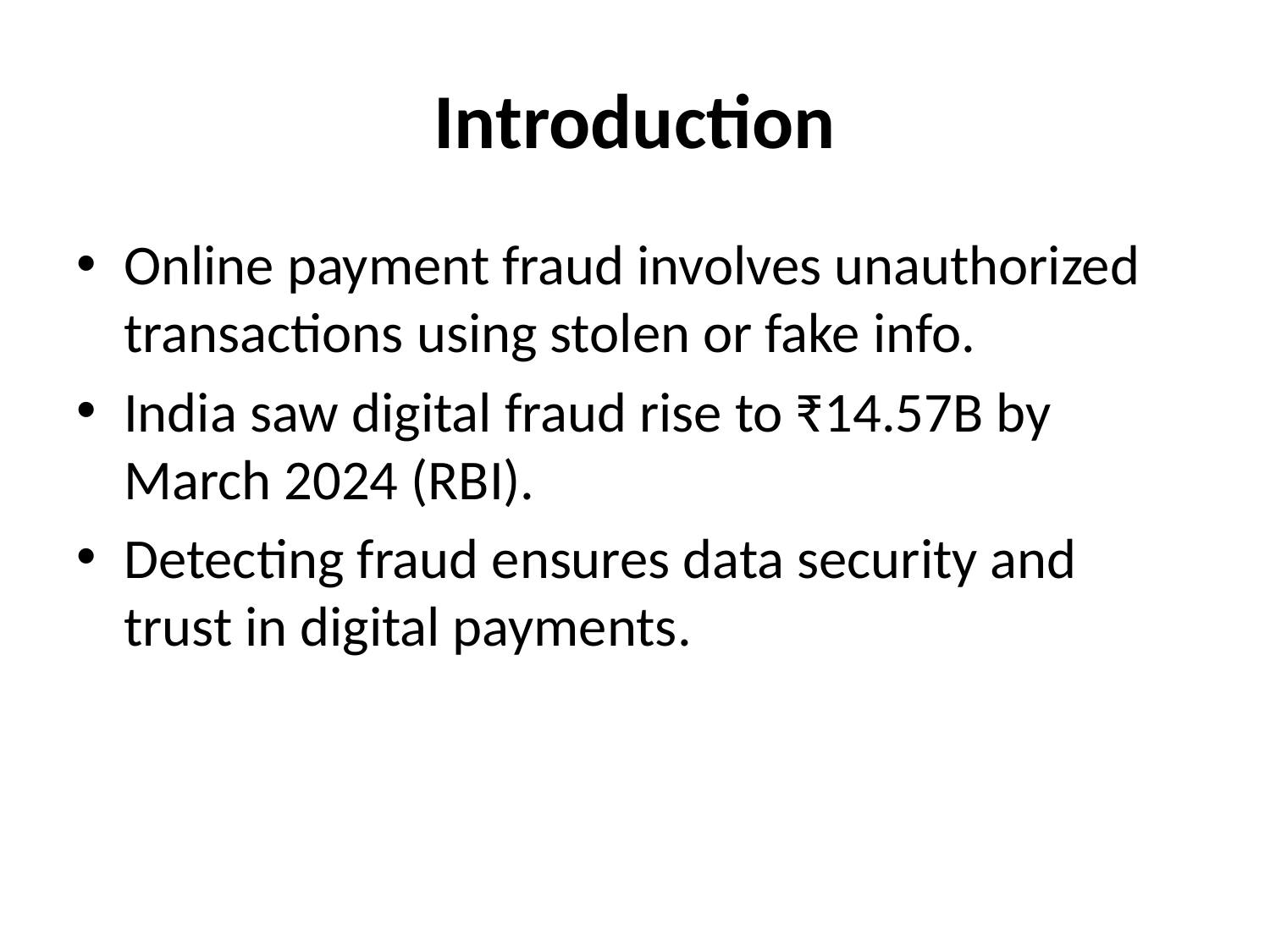

# Introduction
Online payment fraud involves unauthorized transactions using stolen or fake info.
India saw digital fraud rise to ₹14.57B by March 2024 (RBI).
Detecting fraud ensures data security and trust in digital payments.